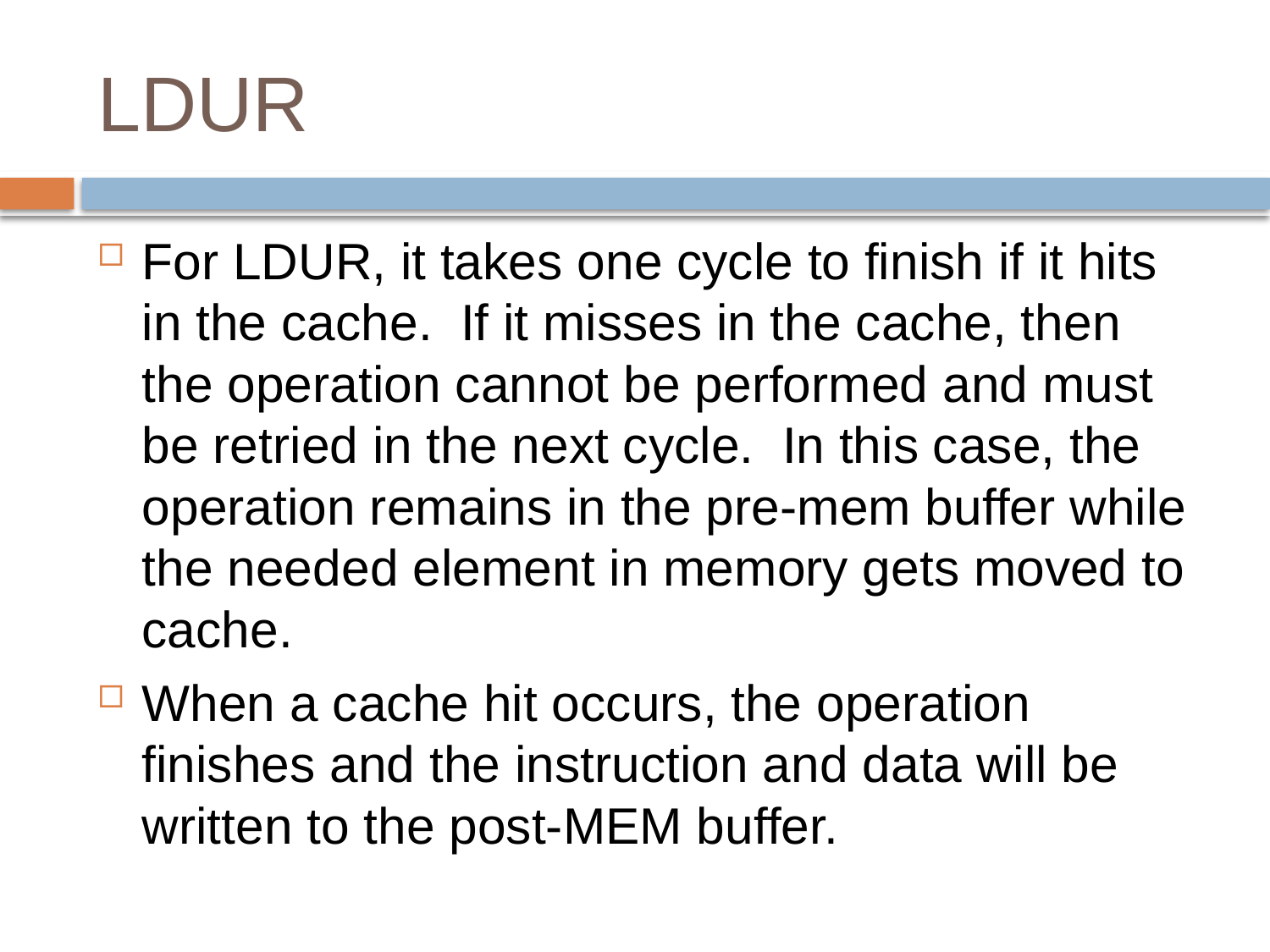

# LDUR
For LDUR, it takes one cycle to finish if it hits in the cache.  If it misses in the cache, then the operation cannot be performed and must be retried in the next cycle.  In this case, the operation remains in the pre-mem buffer while the needed element in memory gets moved to cache.
When a cache hit occurs, the operation finishes and the instruction and data will be written to the post-MEM buffer.